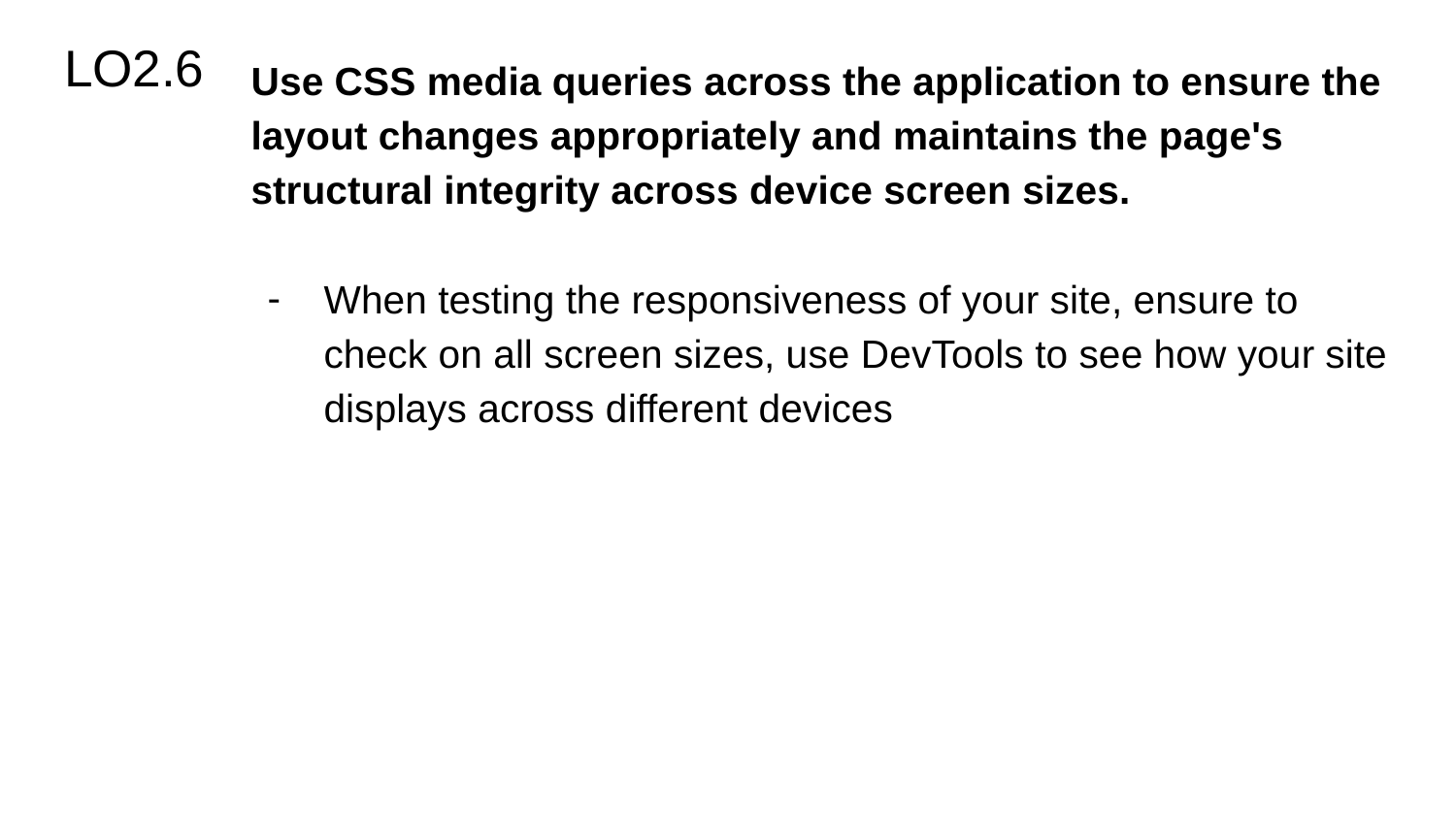

# LO2.6
Use CSS media queries across the application to ensure the layout changes appropriately and maintains the page's structural integrity across device screen sizes.

When testing the responsiveness of your site, ensure to check on all screen sizes, use DevTools to see how your site displays across different devices